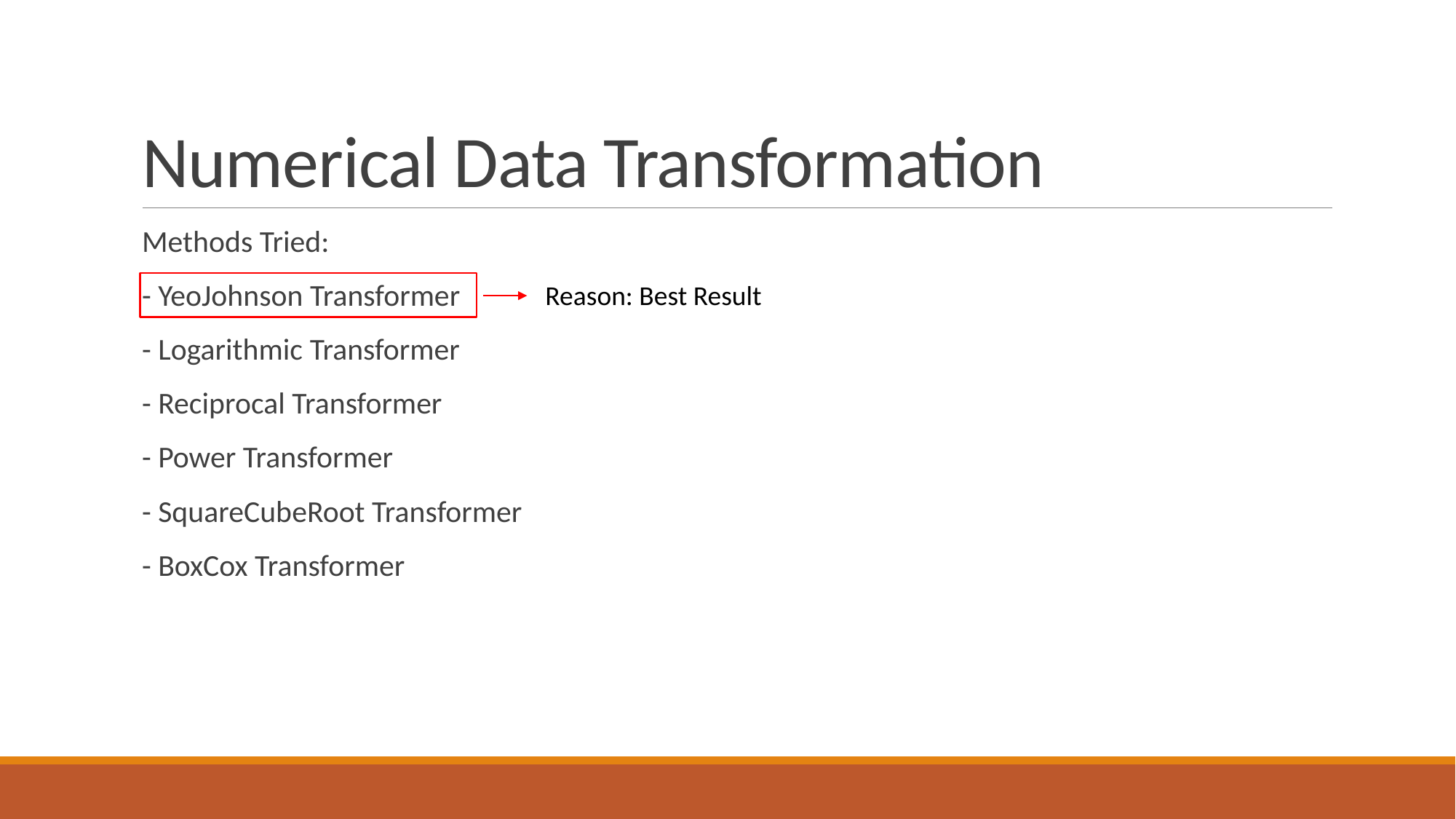

# Numerical Data Transformation
Methods Tried:
- YeoJohnson Transformer
- Logarithmic Transformer
- Reciprocal Transformer
- Power Transformer
- SquareCubeRoot Transformer
- BoxCox Transformer

Reason: Best Result